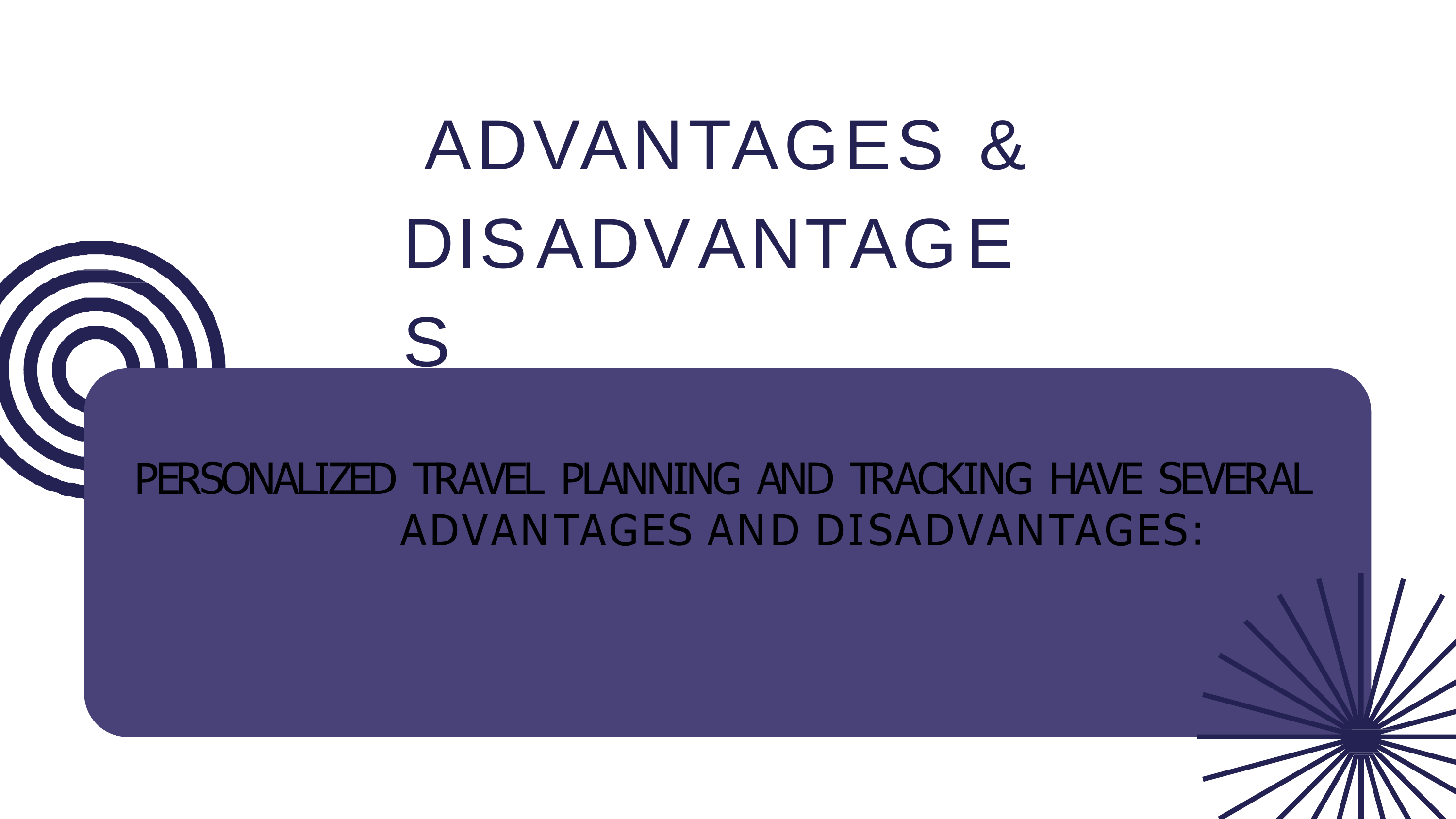

# ADVANTAGES &  DISADVANTAGES

PERSONALIZED TRAVEL PLANNING AND TRACKING HAVE SEVERAL  ADVANTAGES AND DISADVANTAGES: